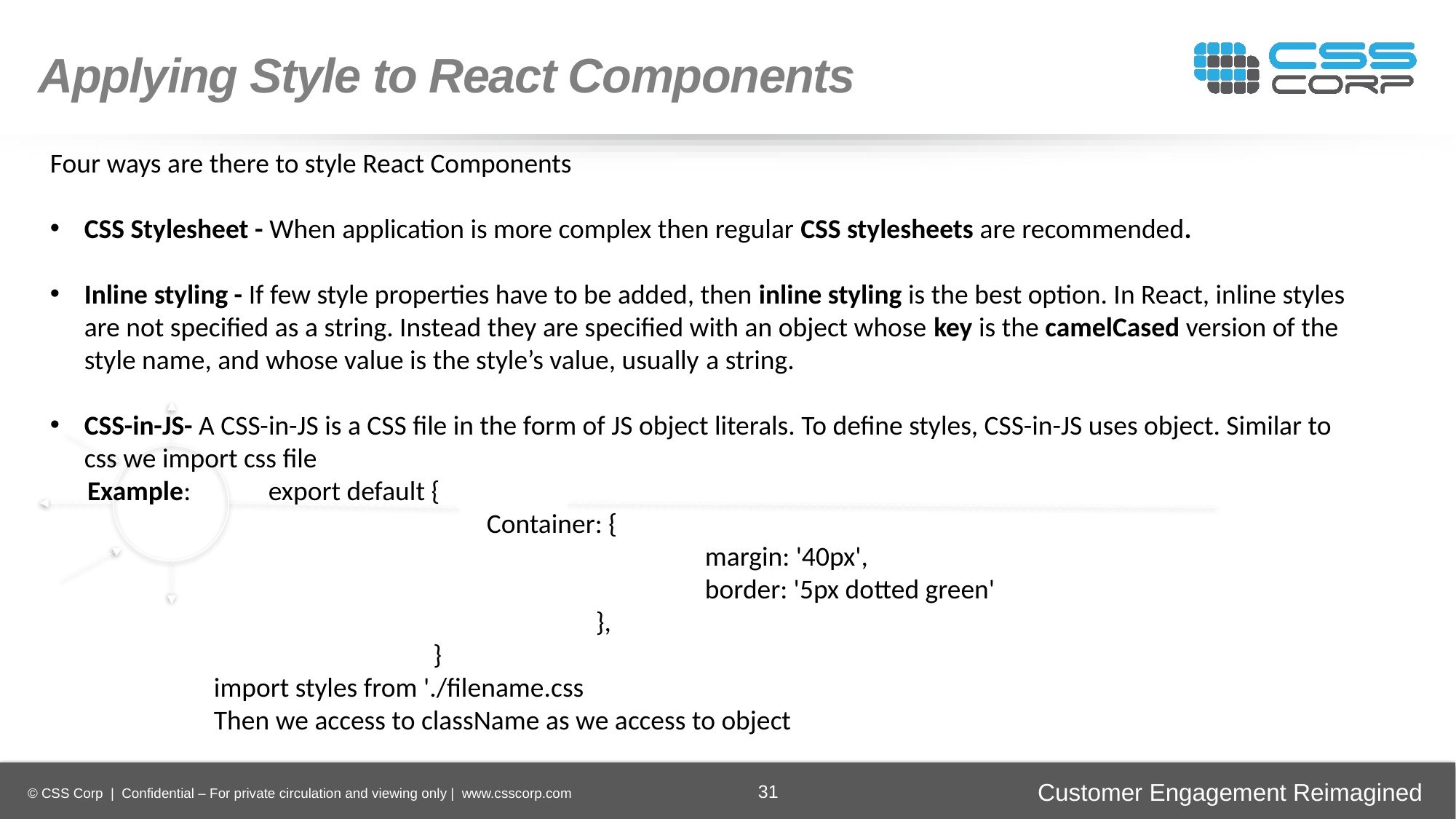

Applying Style to React Components
Four ways are there to style React Components

CSS Stylesheet - When application is more complex then regular CSS stylesheets are recommended.

Inline styling - If few style properties have to be added, then inline styling is the best option. In React, inline styles are not specified as a string. Instead they are specified with an object whose key is the camelCased version of the style name, and whose value is the style’s value, usually a string.

CSS-in-JS- A CSS-in-JS is a CSS file in the form of JS object literals. To define styles, CSS-in-JS uses object. Similar to css we import css file
      Example:	export default {
				Container: {
						margin: '40px',
						border: '5px dotted green'
					},
			         }
	import styles from './filename.css
	Then we access to className as we access to object

Enhancing
Operational Efficiency

Faster Time-to-Market

Digital
Transformation

Securing Brand and Customer Trust

31